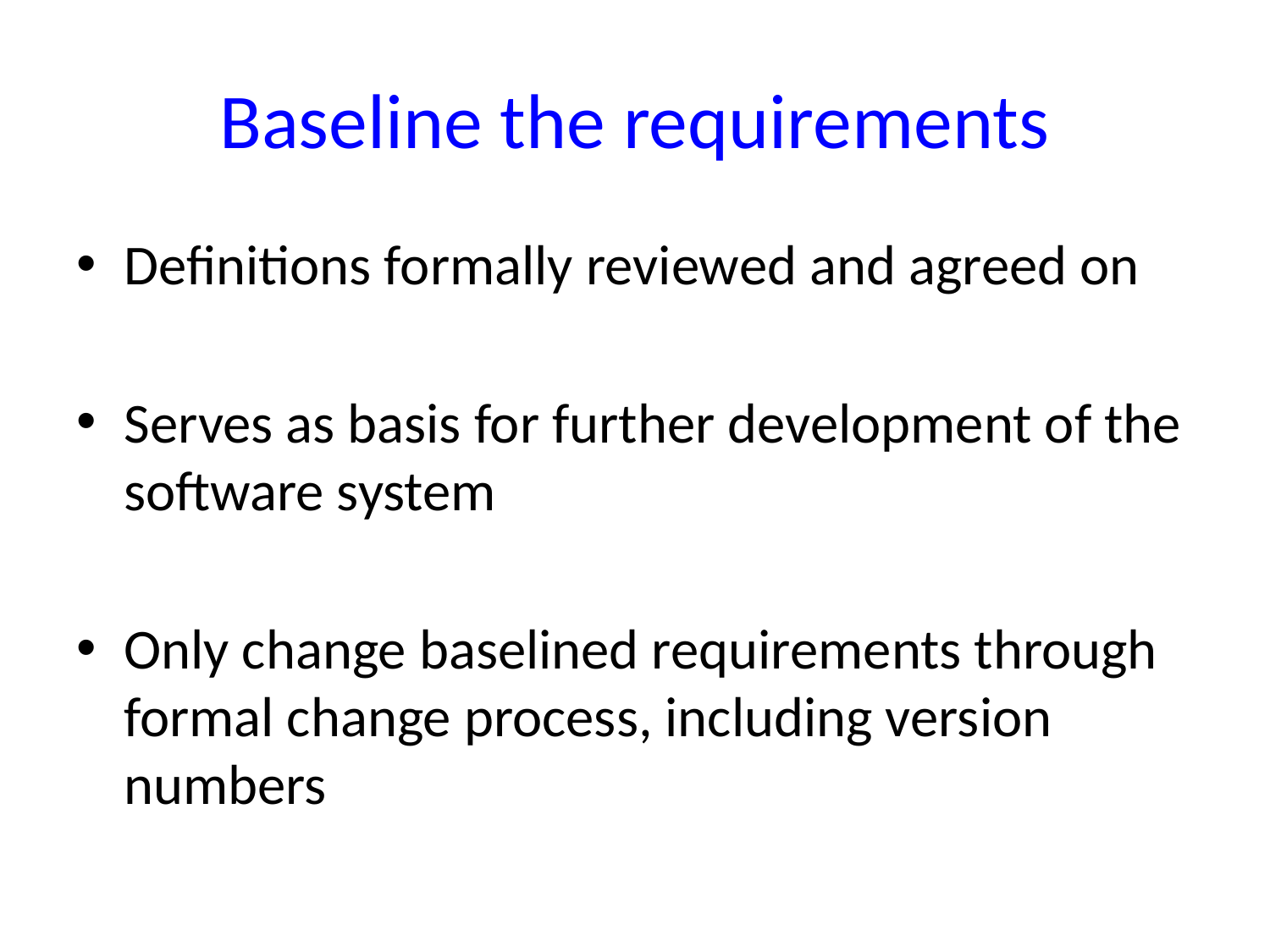

# Baseline the requirements
Definitions formally reviewed and agreed on

Serves as basis for further development of the software system

Only change baselined requirements through formal change process, including version numbers